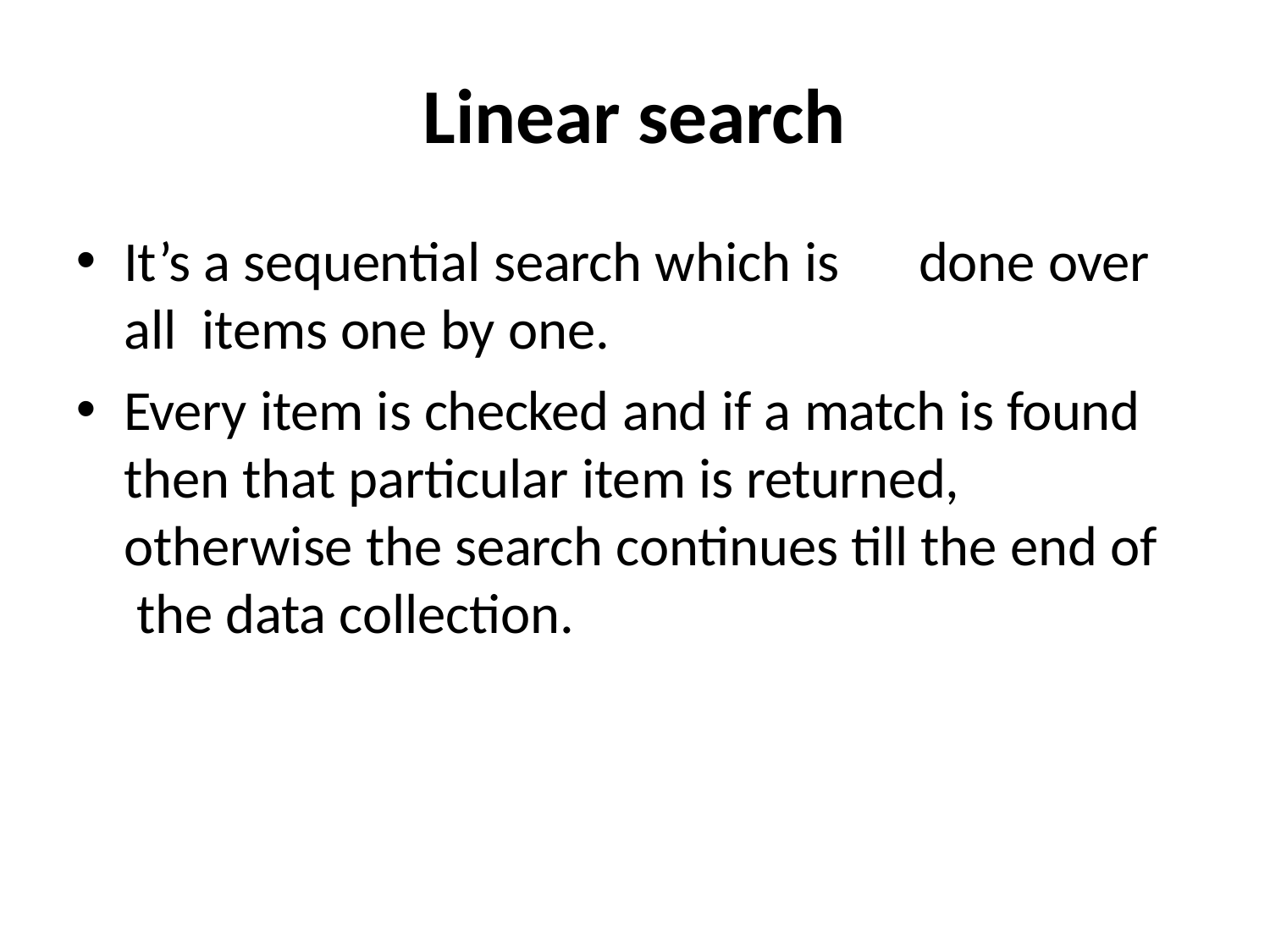

# Linear search
It’s a sequential search which is	done over all  items one by one.
Every item is checked and if a match is found  then that particular item is returned,  otherwise the search continues till the end of  the data collection.